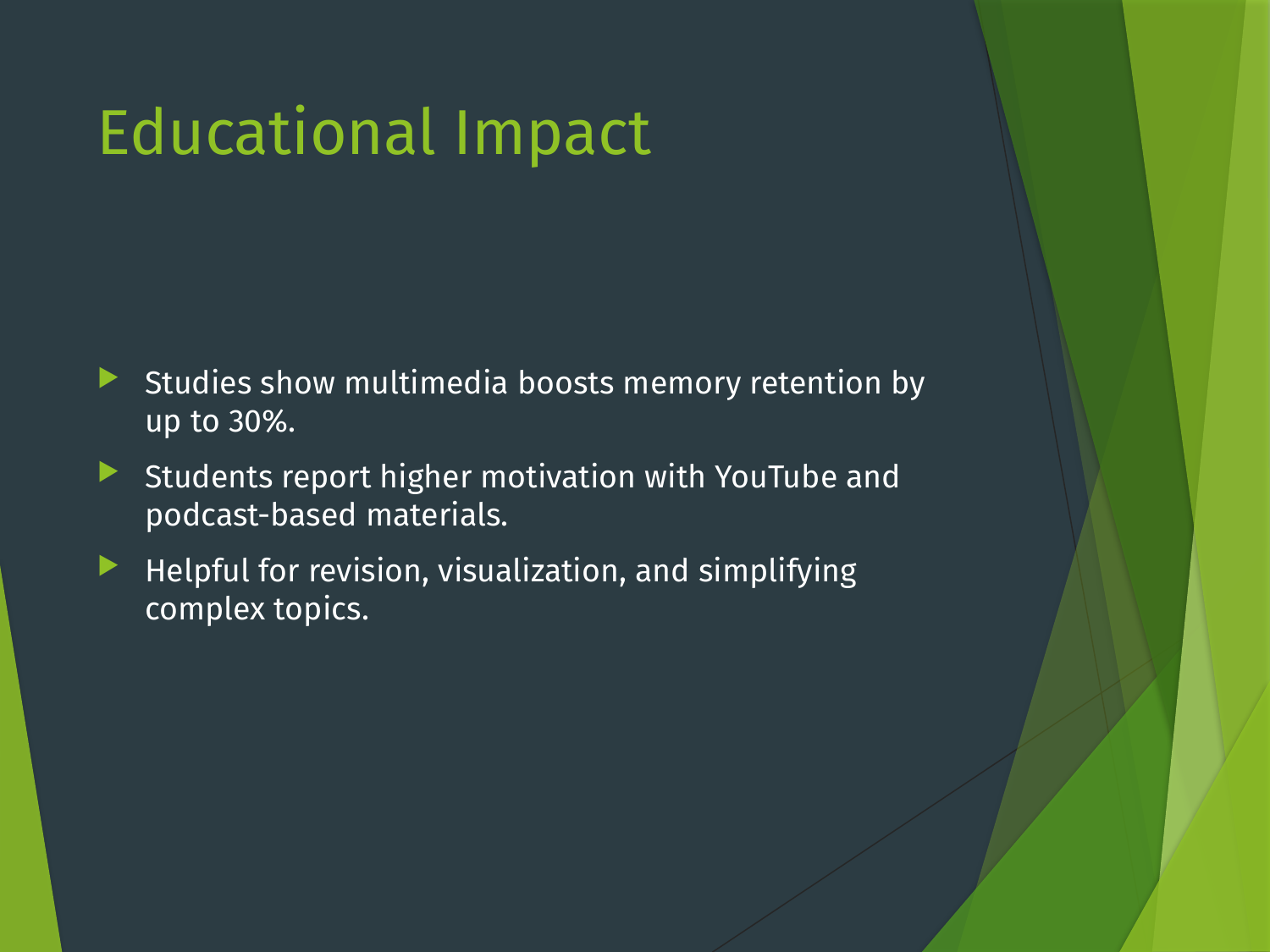

# Educational Impact

Studies show multimedia boosts memory retention by up to 30%.
Students report higher motivation with YouTube and podcast-based materials.
Helpful for revision, visualization, and simplifying complex topics.